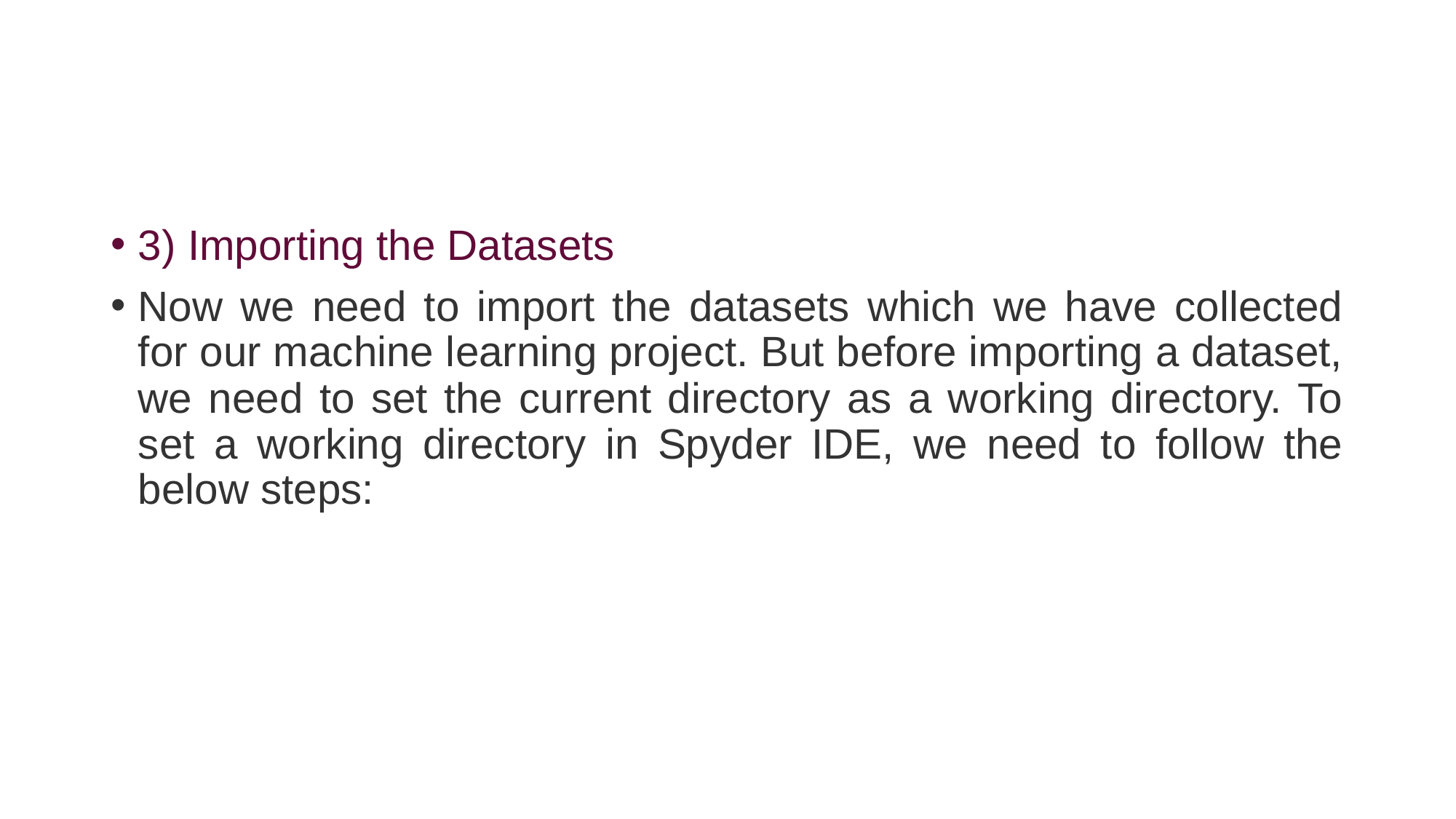

#
3) Importing the Datasets
Now we need to import the datasets which we have collected for our machine learning project. But before importing a dataset, we need to set the current directory as a working directory. To set a working directory in Spyder IDE, we need to follow the below steps: